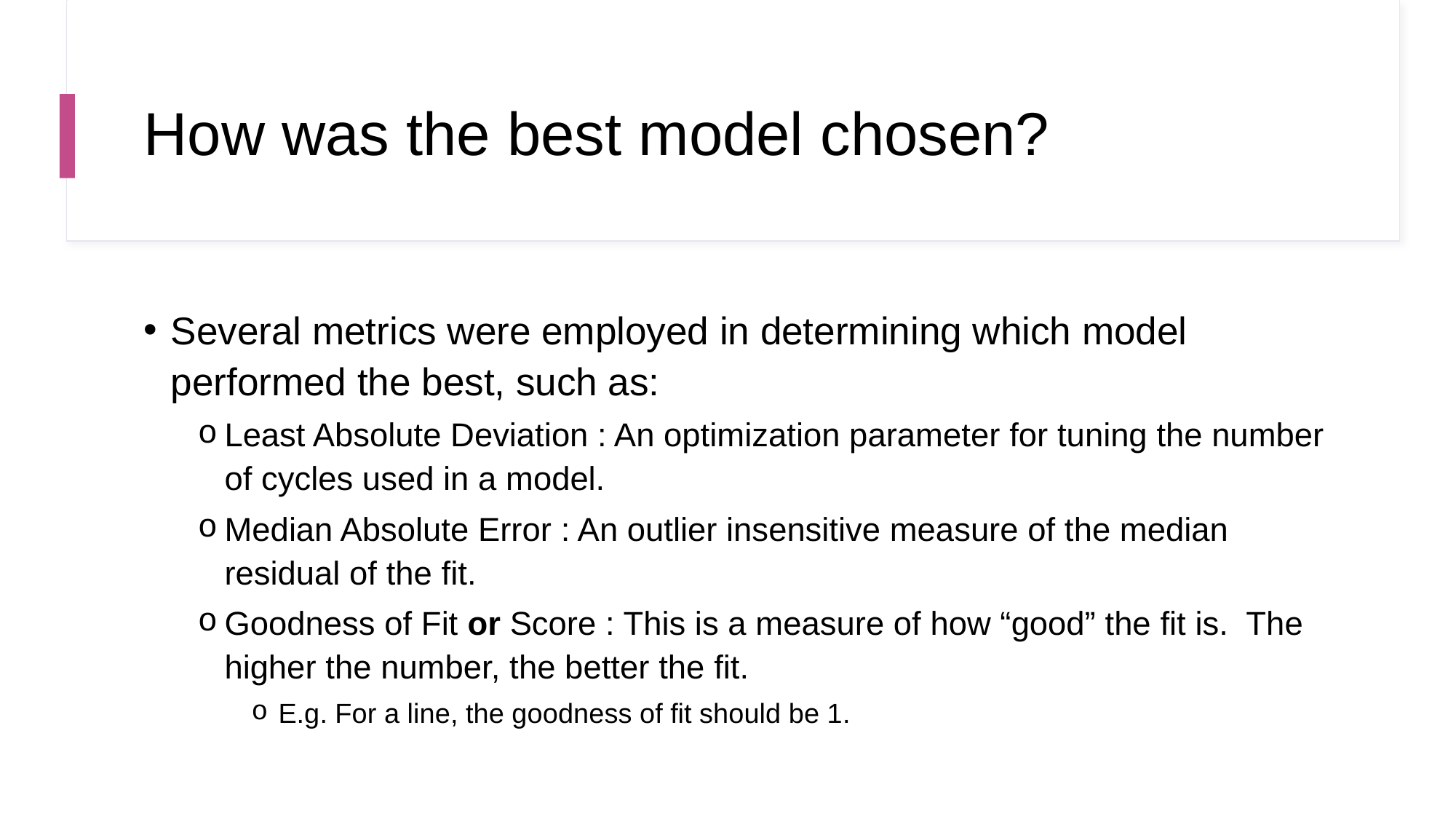

# How was the best model chosen?
Several metrics were employed in determining which model performed the best, such as:
Least Absolute Deviation : An optimization parameter for tuning the number of cycles used in a model.
Median Absolute Error : An outlier insensitive measure of the median residual of the fit.
Goodness of Fit or Score : This is a measure of how “good” the fit is.  The higher the number, the better the fit.
E.g. For a line, the goodness of fit should be 1.